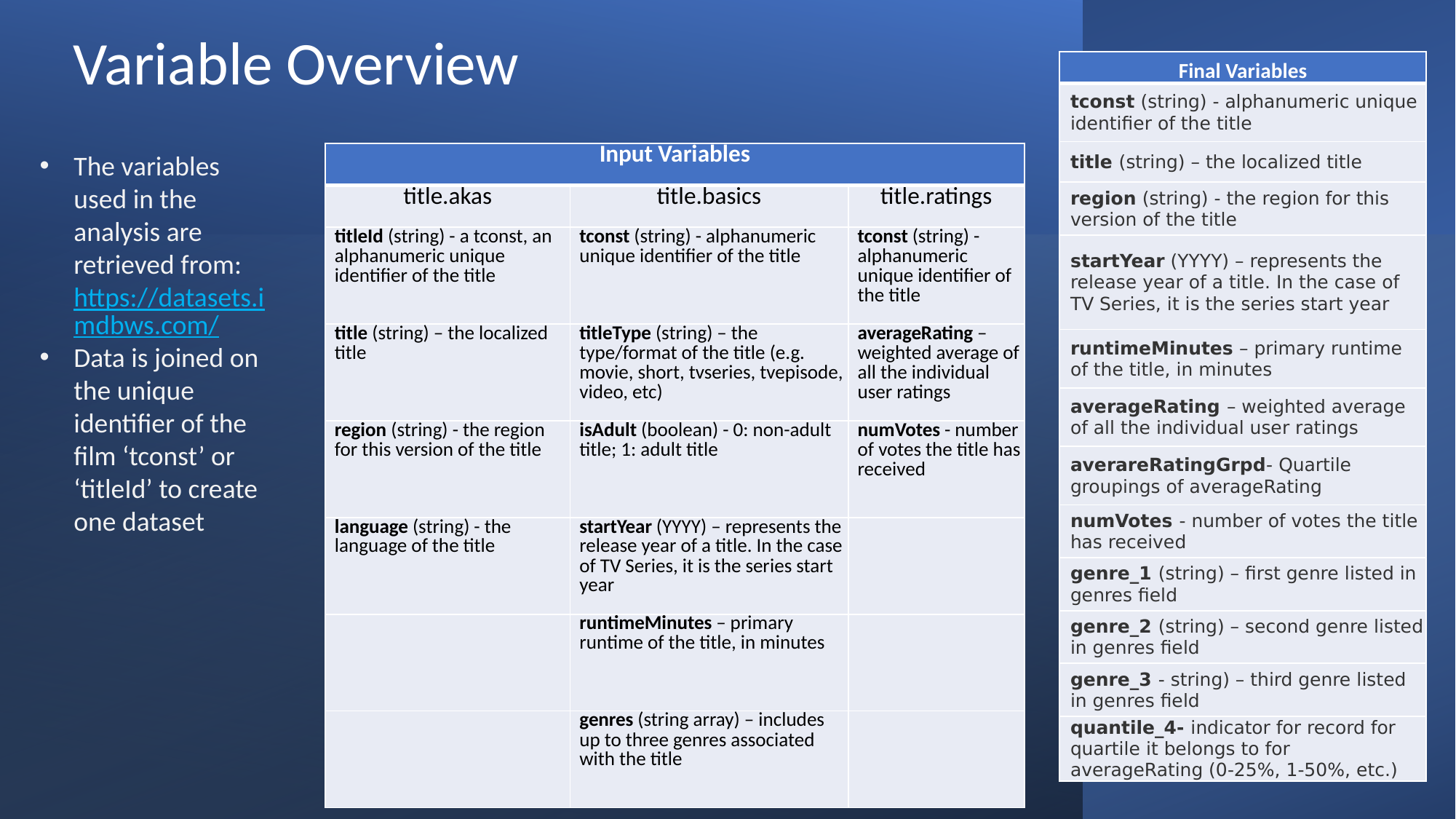

# Variable Overview
| Final Variables |
| --- |
| tconst (string) - alphanumeric unique identifier of the title |
| title (string) – the localized title |
| region (string) - the region for this version of the title |
| startYear (YYYY) – represents the release year of a title. In the case of TV Series, it is the series start year |
| runtimeMinutes – primary runtime of the title, in minutes |
| averageRating – weighted average of all the individual user ratings |
| averareRatingGrpd- Quartile groupings of averageRating |
| numVotes - number of votes the title has received |
| genre\_1 (string) – first genre listed in genres field |
| genre\_2 (string) – second genre listed in genres field |
| genre\_3 - string) – third genre listed in genres field |
| quantile\_4- indicator for record for quartile it belongs to for averageRating (0-25%, 1-50%, etc.) |
The variables used in the analysis are retrieved from: https://datasets.imdbws.com/
Data is joined on the unique identifier of the film ‘tconst’ or ‘titleId’ to create one dataset
| Input Variables |  |  |
| --- | --- | --- |
| title.akas | title.basics | title.ratings |
| titleId (string) - a tconst, an alphanumeric unique identifier of the title | tconst (string) - alphanumeric unique identifier of the title | tconst (string) - alphanumeric unique identifier of the title |
| title (string) – the localized title | titleType (string) – the type/format of the title (e.g. movie, short, tvseries, tvepisode, video, etc) | averageRating – weighted average of all the individual user ratings |
| region (string) - the region for this version of the title | isAdult (boolean) - 0: non-adult title; 1: adult title | numVotes - number of votes the title has received |
| language (string) - the language of the title | startYear (YYYY) – represents the release year of a title. In the case of TV Series, it is the series start year |  |
|  | runtimeMinutes – primary runtime of the title, in minutes |  |
|  | genres (string array) – includes up to three genres associated with the title |  |